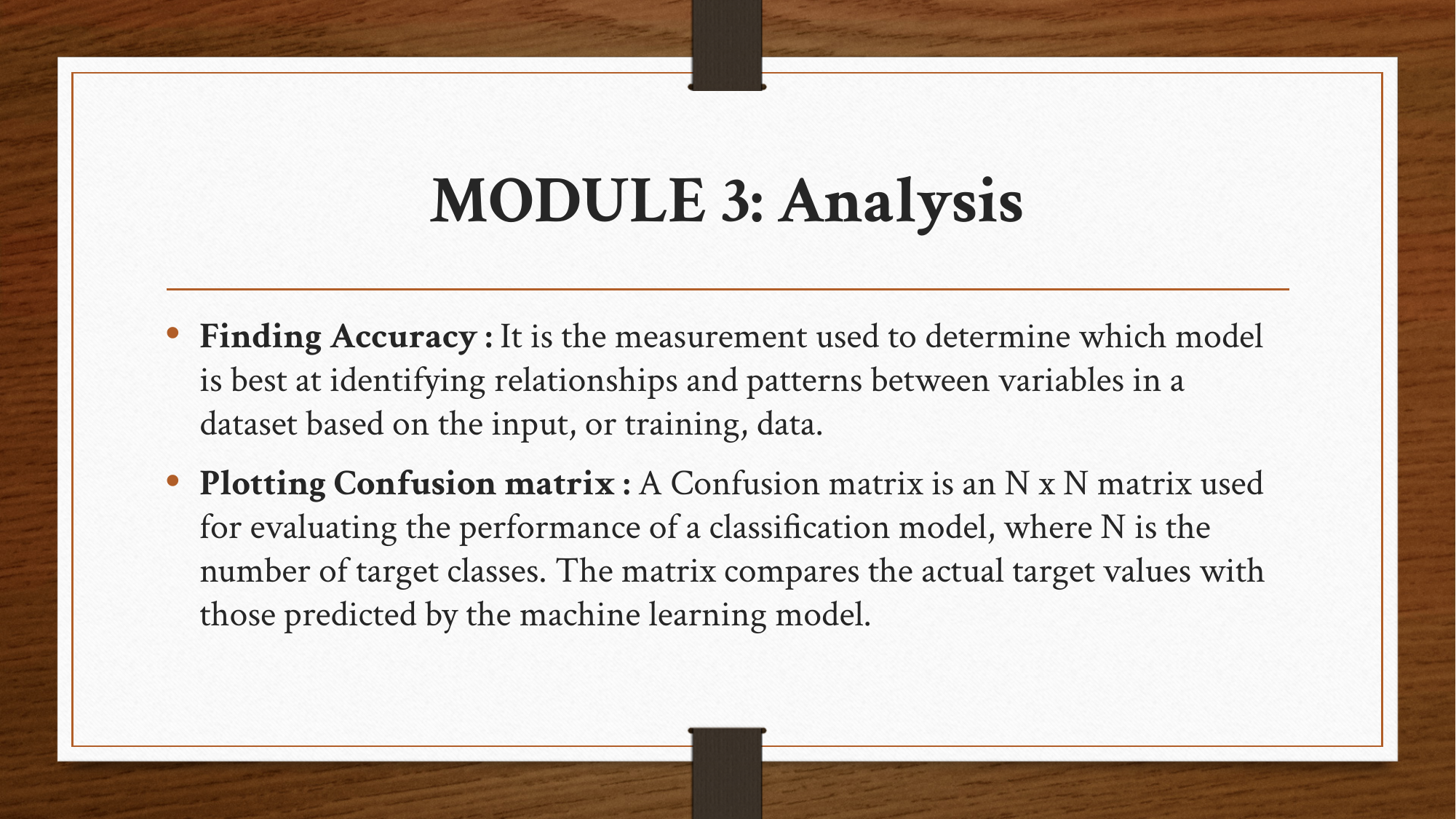

# MODULE 3: Analysis
Finding Accuracy : It is the measurement used to determine which model is best at identifying relationships and patterns between variables in a dataset based on the input, or training, data.
Plotting Confusion matrix : A Confusion matrix is an N x N matrix used for evaluating the performance of a classification model, where N is the number of target classes. The matrix compares the actual target values with those predicted by the machine learning model.